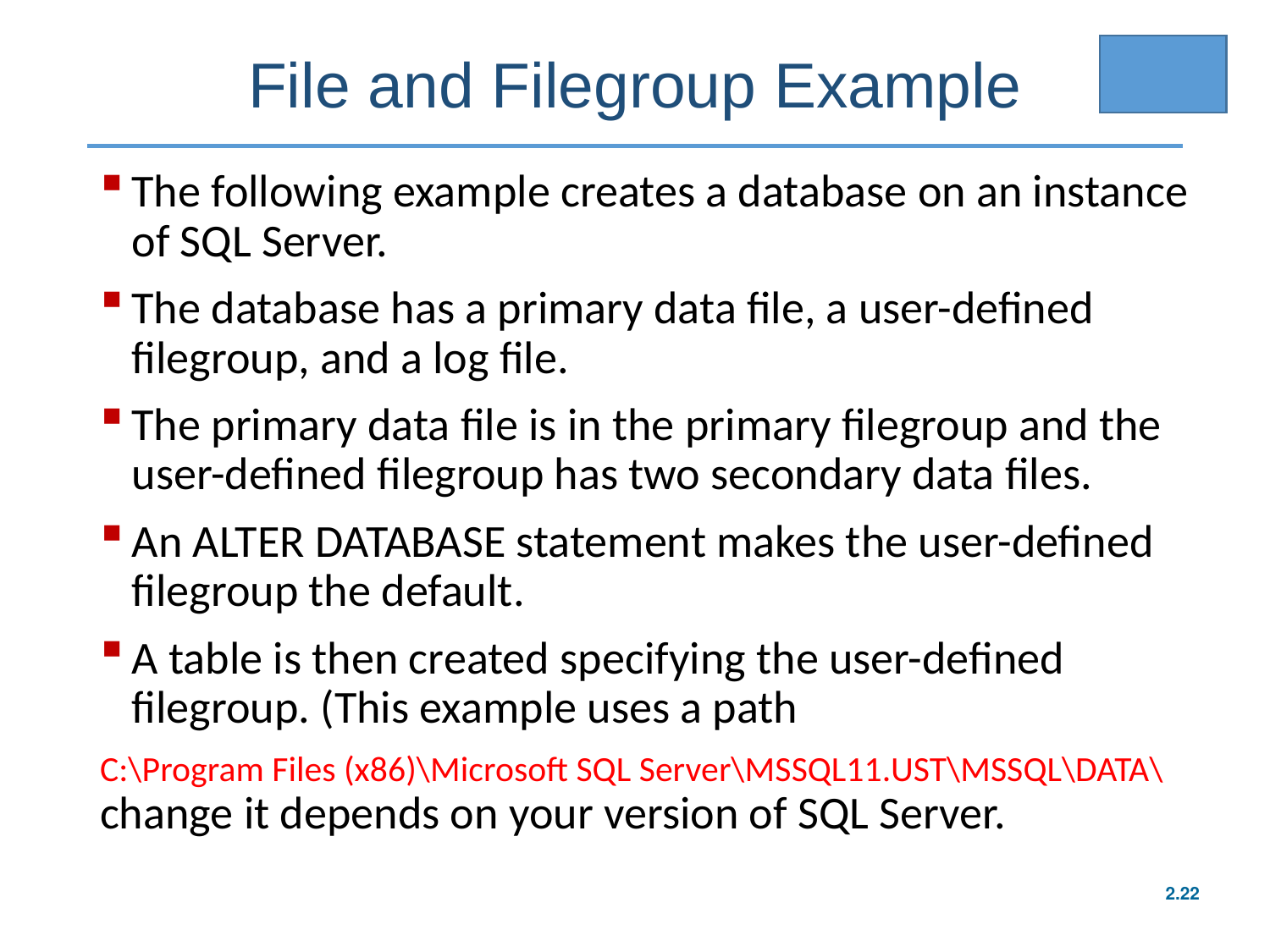

# File and Filegroup Example

The following example creates a database on an instance of SQL Server.
The database has a primary data file, a user-defined filegroup, and a log file.
The primary data file is in the primary filegroup and the user-defined filegroup has two secondary data files.
An ALTER DATABASE statement makes the user-defined filegroup the default.
A table is then created specifying the user-defined filegroup. (This example uses a path
C:\Program Files (x86)\Microsoft SQL Server\MSSQL11.UST\MSSQL\DATA\ change it depends on your version of SQL Server.